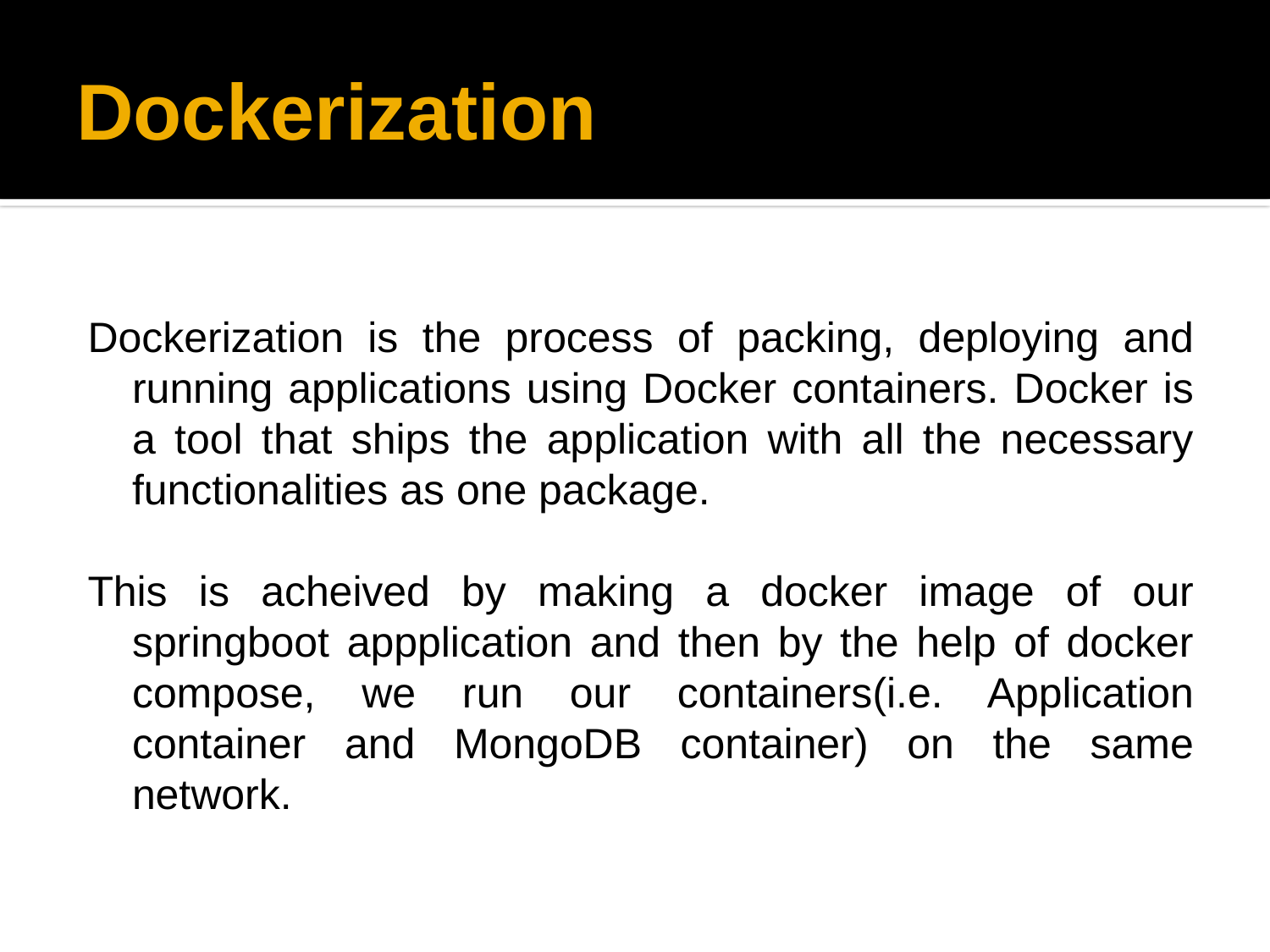

# Dockerization

Dockerization is the process of packing, deploying and running applications using Docker containers. Docker is a tool that ships the application with all the necessary functionalities as one package.

This is acheived by making a docker image of our springboot appplication and then by the help of docker compose, we run our containers(i.e. Application container and MongoDB container) on the same network.